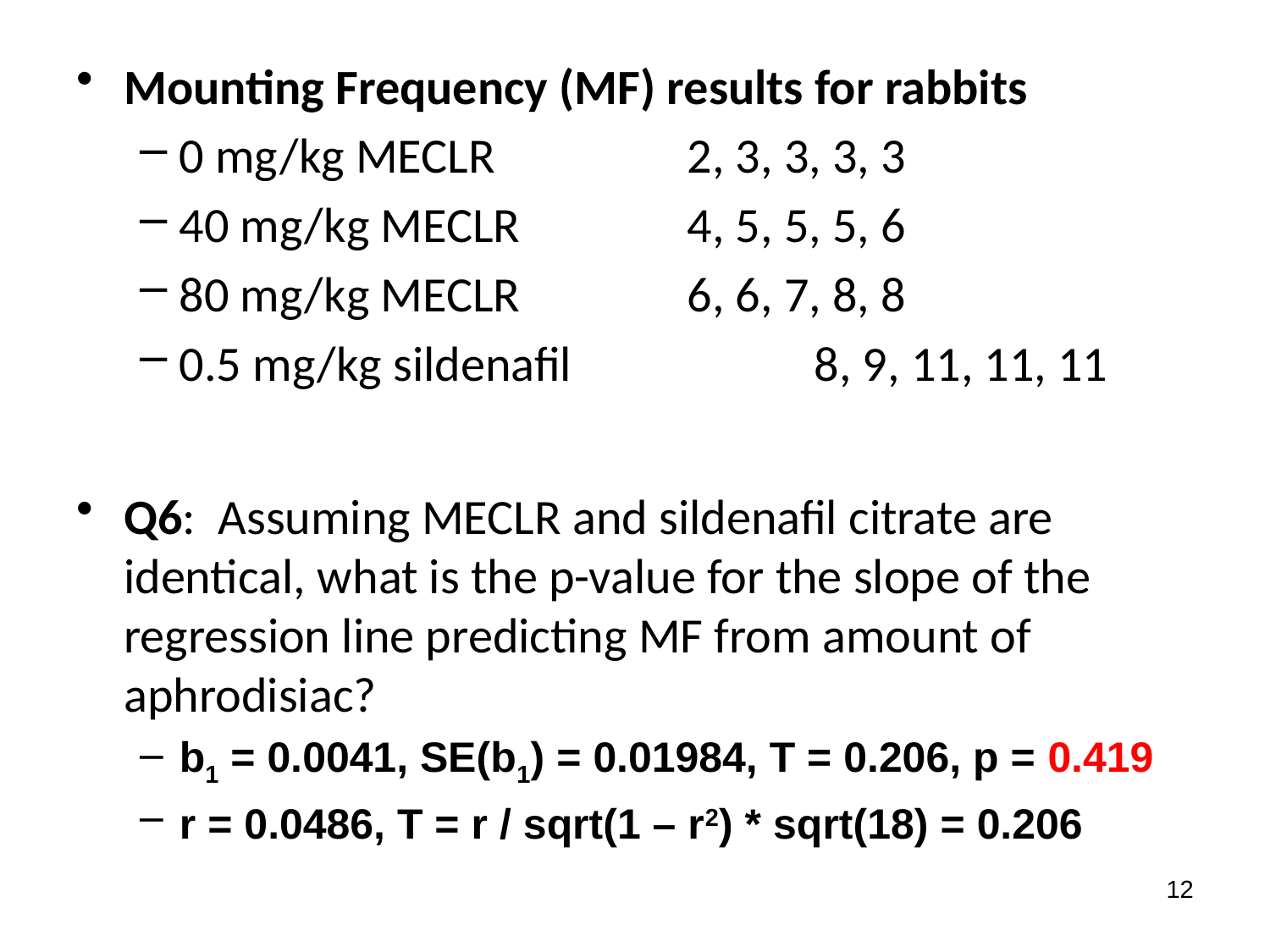

Mounting Frequency (MF) results for rabbits
0 mg/kg MECLR		2, 3, 3, 3, 3
40 mg/kg MECLR		4, 5, 5, 5, 6
80 mg/kg MECLR		6, 6, 7, 8, 8
0.5 mg/kg sildenafil		8, 9, 11, 11, 11

Q6:  Assuming MECLR and sildenafil citrate are identical, what is the p-value for the slope of the regression line predicting MF from amount of aphrodisiac?
b1 = 0.0041, SE(b1) = 0.01984, T = 0.206, p = 0.419
r = 0.0486, T = r / sqrt(1 – r2) * sqrt(18) = 0.206
12
#